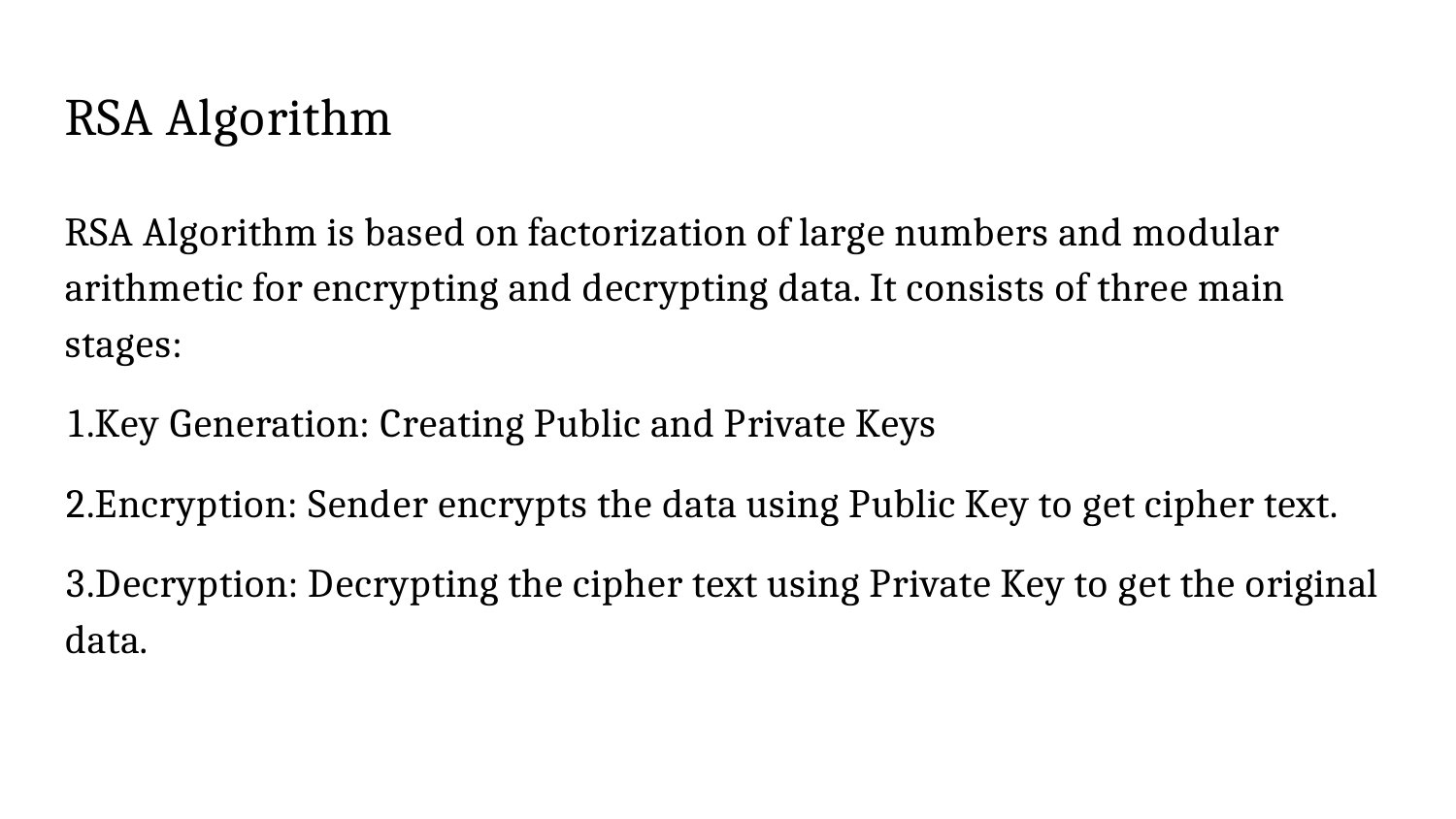

# RSA Algorithm
RSA Algorithm is based on factorization of large numbers and modular arithmetic for encrypting and decrypting data. It consists of three main stages:
1.Key Generation: Creating Public and Private Keys
2.Encryption: Sender encrypts the data using Public Key to get cipher text.
3.Decryption: Decrypting the cipher text using Private Key to get the original data.